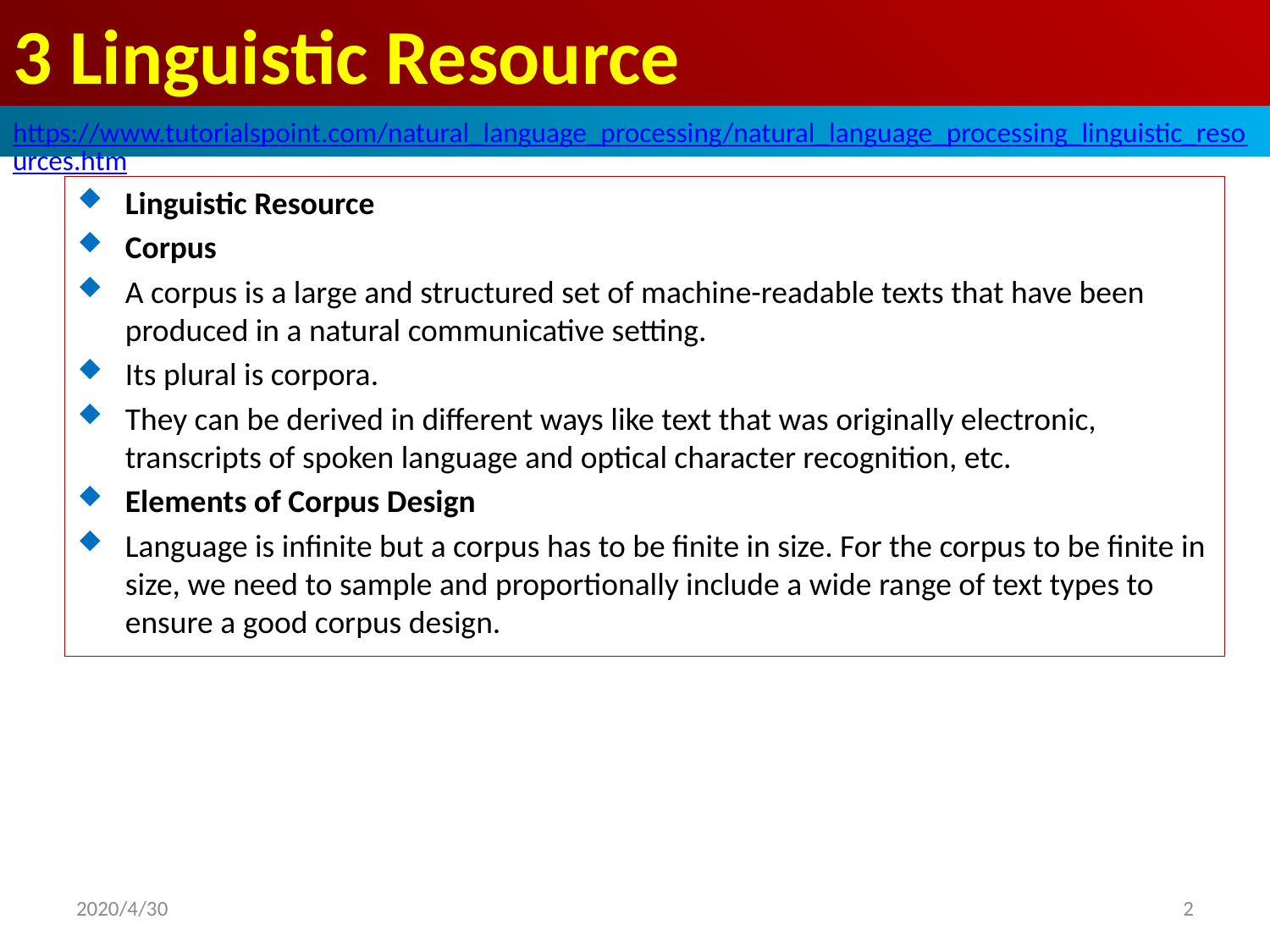

# 3 Linguistic Resource
https://www.tutorialspoint.com/natural_language_processing/natural_language_processing_linguistic_resources.htm
Linguistic Resource
Corpus
A corpus is a large and structured set of machine-readable texts that have been produced in a natural communicative setting.
Its plural is corpora.
They can be derived in different ways like text that was originally electronic, transcripts of spoken language and optical character recognition, etc.
Elements of Corpus Design
Language is infinite but a corpus has to be finite in size. For the corpus to be finite in size, we need to sample and proportionally include a wide range of text types to ensure a good corpus design.
2020/4/30
2